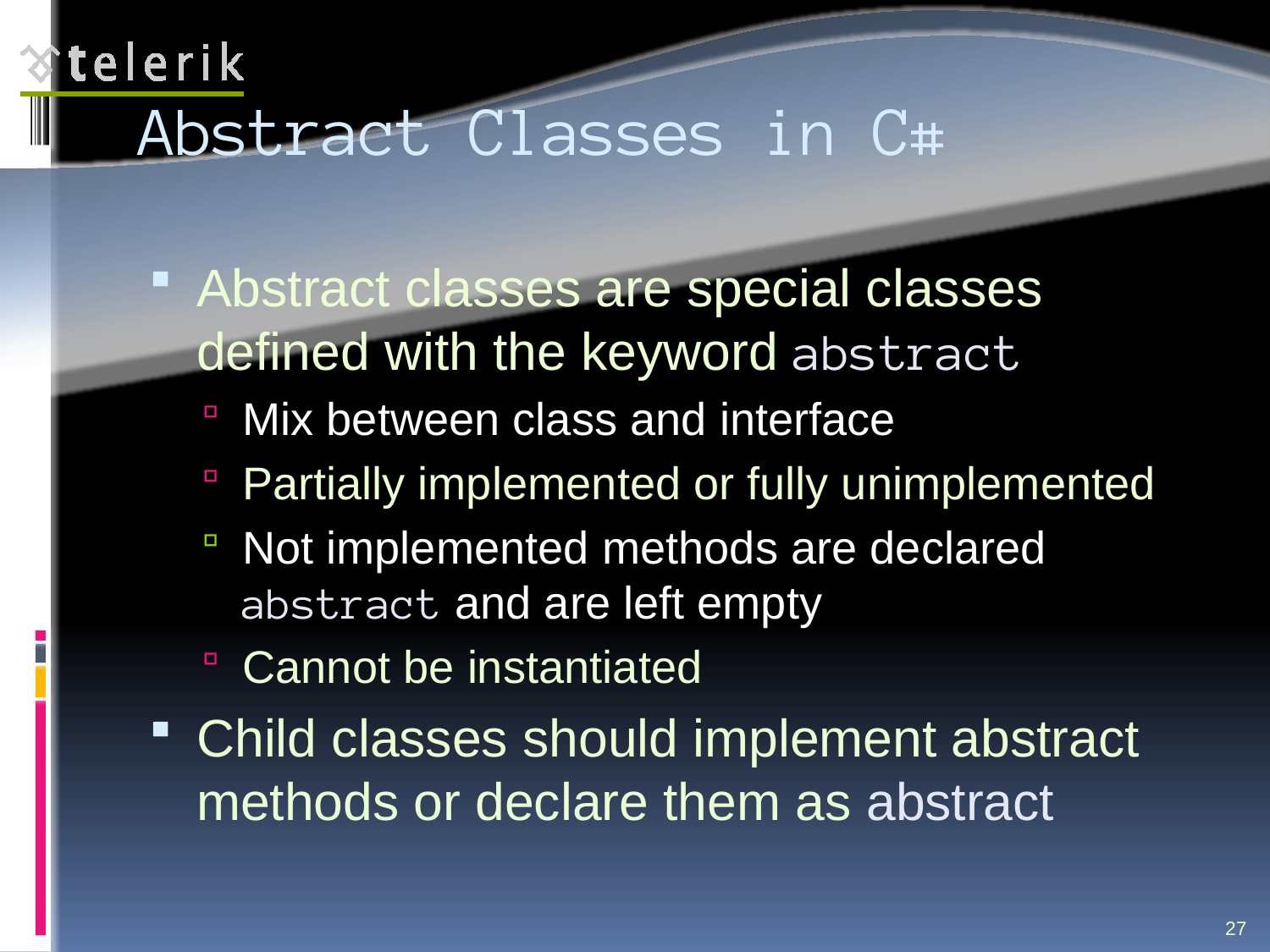

# Abstract Classes in C#
Abstract classes are special classes defined with the keyword abstract
Mix between class and interface
Partially implemented or fully unimplemented
Not implemented methods are declared abstract and are left empty
Cannot be instantiated
Child classes should implement abstract  methods or declare them as abstract
27